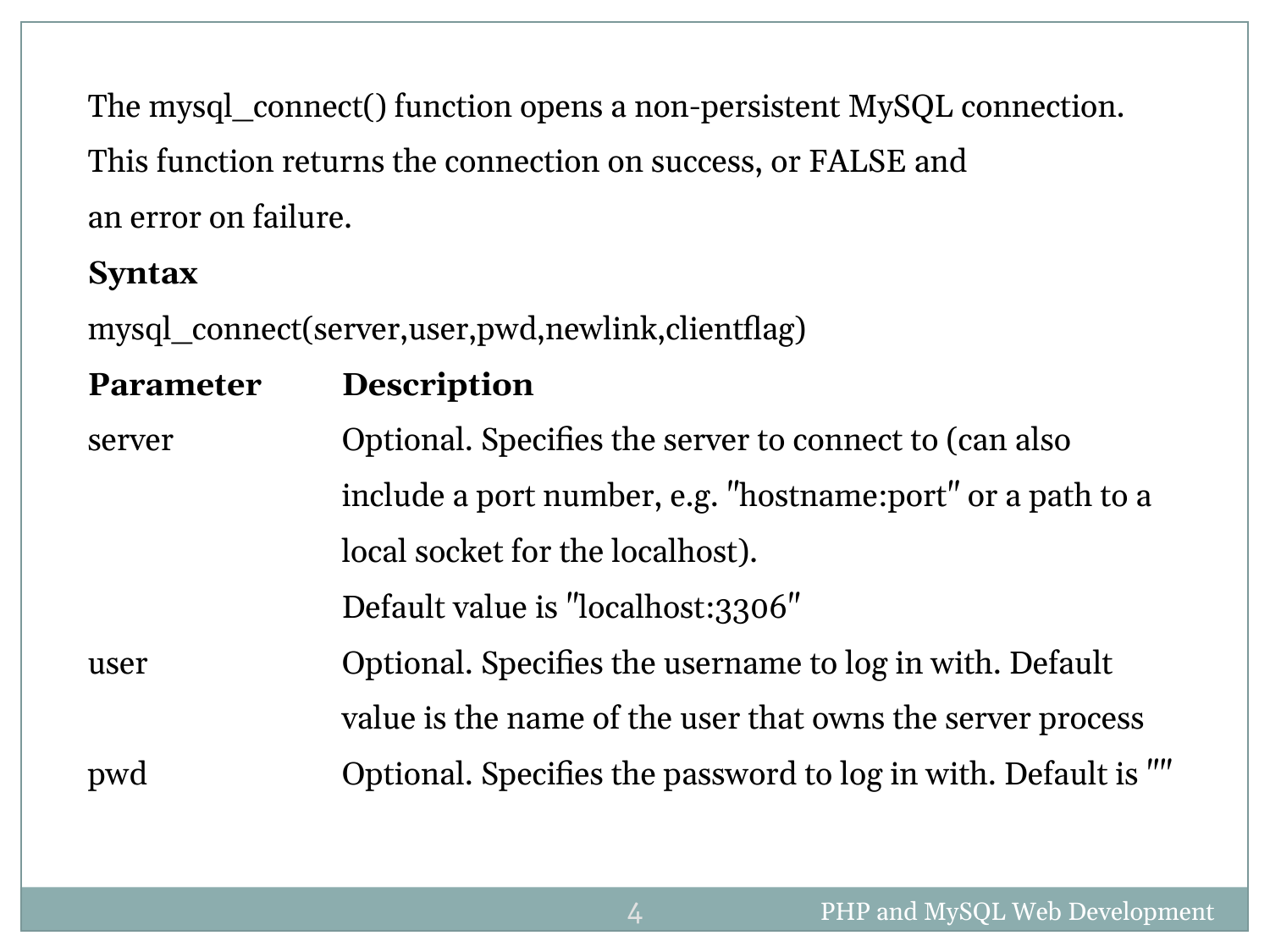

The mysql_connect() function opens a non-persistent MySQL connection.
This function returns the connection on success, or FALSE and
an error on failure.
Syntax
mysql_connect(server,user,pwd,newlink,clientflag)
Parameter	Description
server		Optional. Specifies the server to connect to (can also
		include a port number, e.g. "hostname:port" or a path to a
		local socket for the localhost).
		Default value is "localhost:3306"
user		Optional. Specifies the username to log in with. Default
		value is the name of the user that owns the server process
pwd		Optional. Specifies the password to log in with. Default is ""
4
PHP and MySQL Web Development